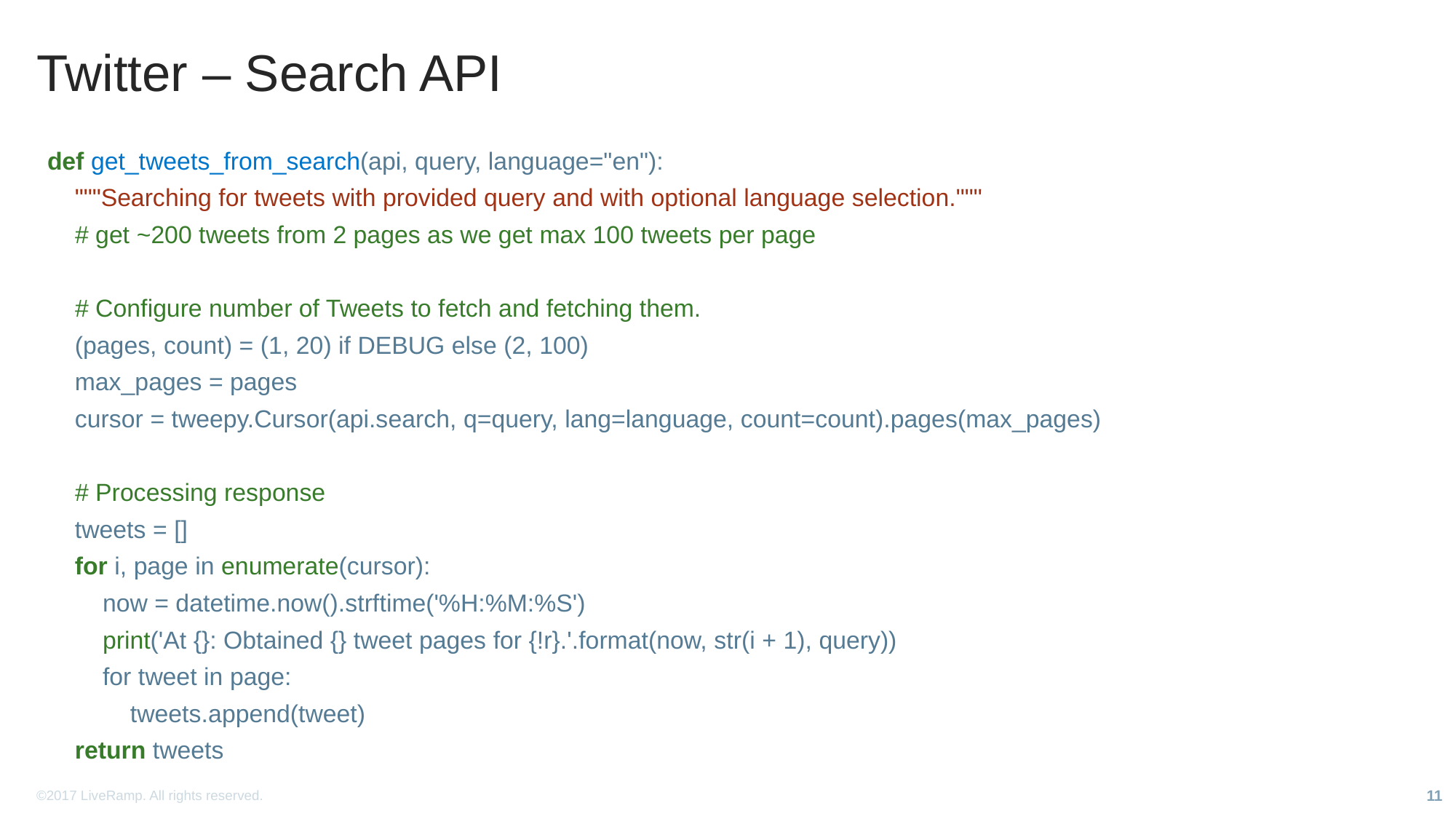

# Twitter – Search API
def get_tweets_from_search(api, query, language="en"):
    """Searching for tweets with provided query and with optional language selection."""
    # get ~200 tweets from 2 pages as we get max 100 tweets per page

    # Configure number of Tweets to fetch and fetching them.
    (pages, count) = (1, 20) if DEBUG else (2, 100)
    max_pages = pages
    cursor = tweepy.Cursor(api.search, q=query, lang=language, count=count).pages(max_pages)

    # Processing response
    tweets = []
    for i, page in enumerate(cursor):
        now = datetime.now().strftime('%H:%M:%S')
        print('At {}: Obtained {} tweet pages for {!r}.'.format(now, str(i + 1), query))
        for tweet in page:
            tweets.append(tweet)
    return tweets
11